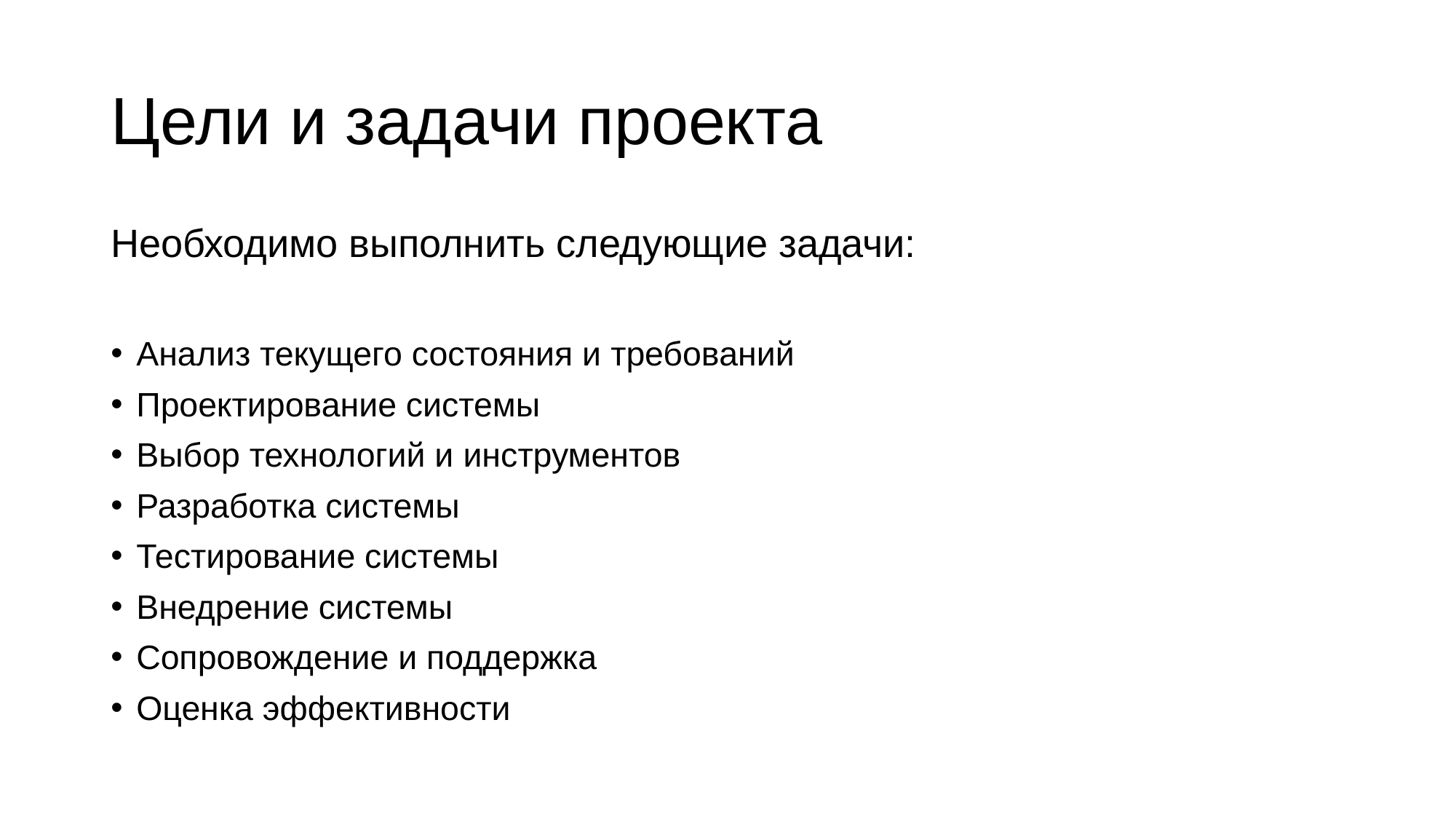

# Цели и задачи проекта
Необходимо выполнить следующие задачи:

Анализ текущего состояния и требований
Проектирование системы
Выбор технологий и инструментов
Разработка системы
Тестирование системы
Внедрение системы
Сопровождение и поддержка
Оценка эффективности